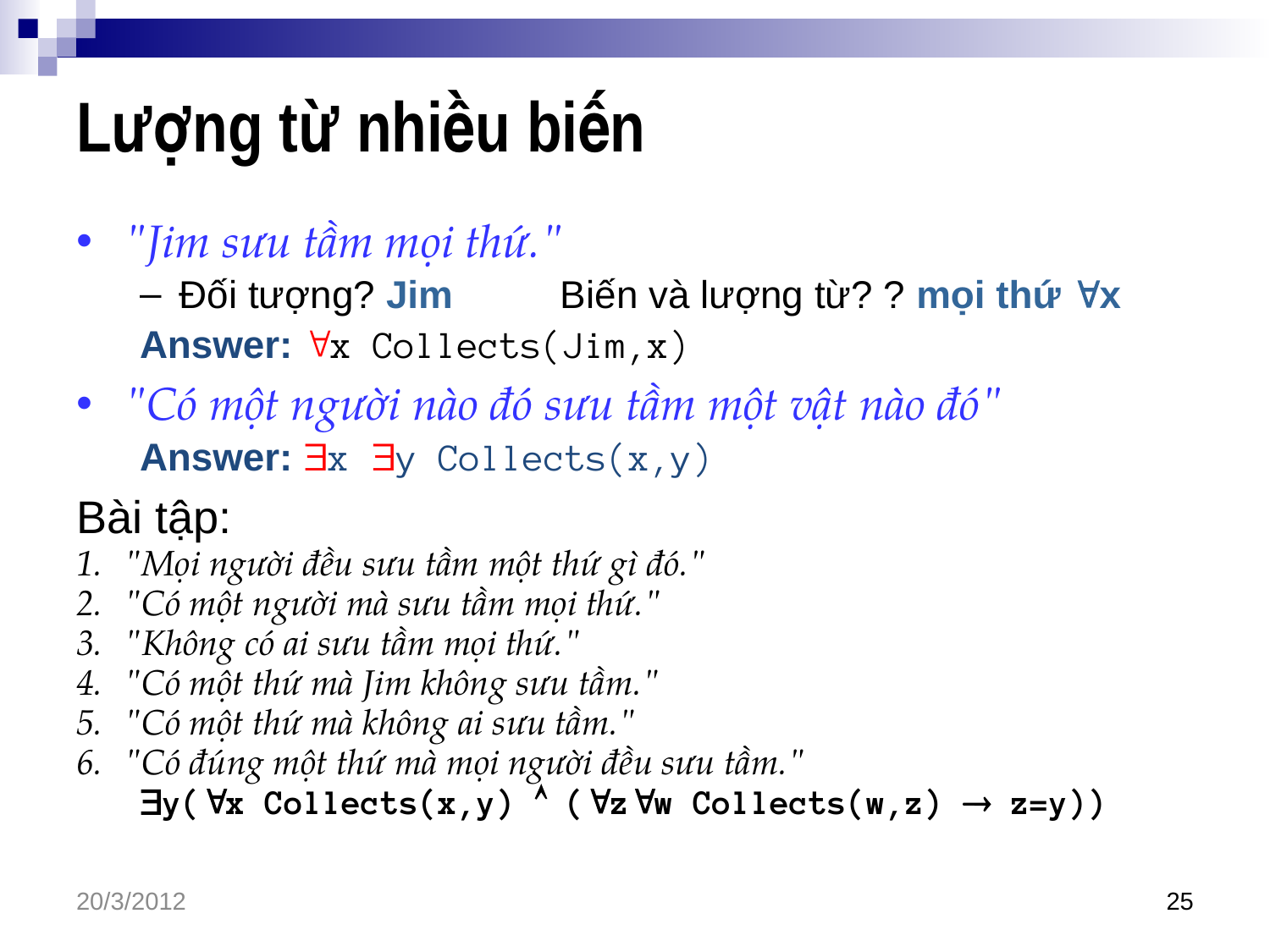

# Lượng từ nhiều biến
"Jim sưu tầm mọi thứ."
Đối tượng? Jim	Biến và lượng từ? ? mọi thứ ∀x
Answer: ∀x Collects(Jim,x)
"Có một người nào đó sưu tầm một vật nào đó"
Answer: ∃x ∃y Collects(x,y)
Bài tập:
"Mọi người đều sưu tầm một thứ gì đó."
"Có một người mà sưu tầm mọi thứ."
"Không có ai sưu tầm mọi thứ."
"Có một thứ mà Jim không sưu tầm."
"Có một thứ mà không ai sưu tầm."
"Có đúng một thứ mà mọi người đều sưu tầm."
∃y(∀x Collects(x,y) ∧ (∀z∀w Collects(w,z) → z=y))
20/3/2012
25